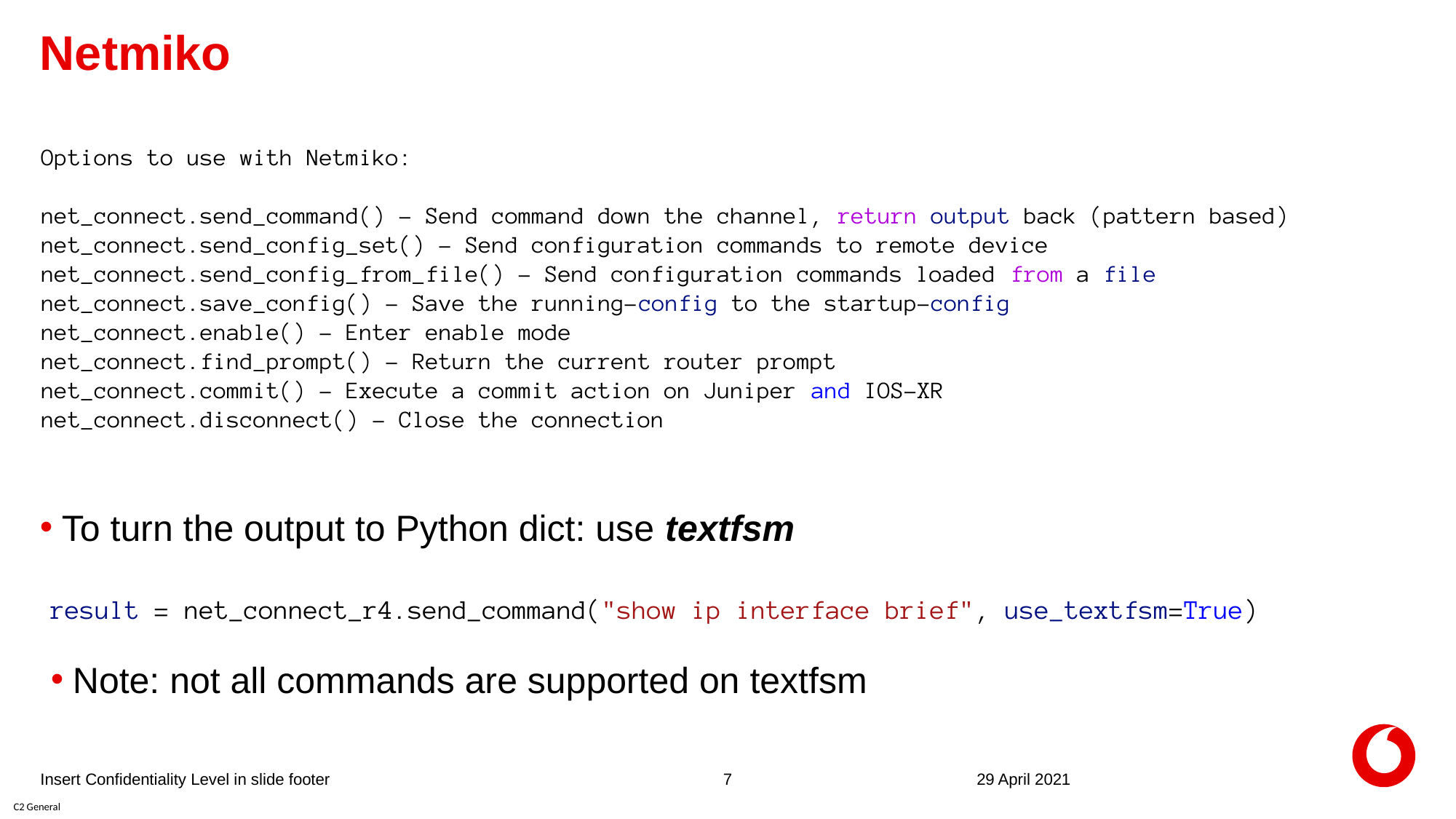

# Netmiko
Options to use with Netmiko:

net_connect.send_command() - Send command down the channel, return output back (pattern based)
net_connect.send_config_set() - Send configuration commands to remote device
net_connect.send_config_from_file() - Send configuration commands loaded from a file
net_connect.save_config() - Save the running-config to the startup-config
net_connect.enable() - Enter enable mode
net_connect.find_prompt() - Return the current router prompt
net_connect.commit() - Execute a commit action on Juniper and IOS-XR
net_connect.disconnect() - Close the connection
To turn the output to Python dict: use textfsm

result = net_connect_r4.send_command("show ip interface brief", use_textfsm=True)
Note: not all commands are supported on textfsm

Insert Confidentiality Level in slide footer
29 April 2021
7